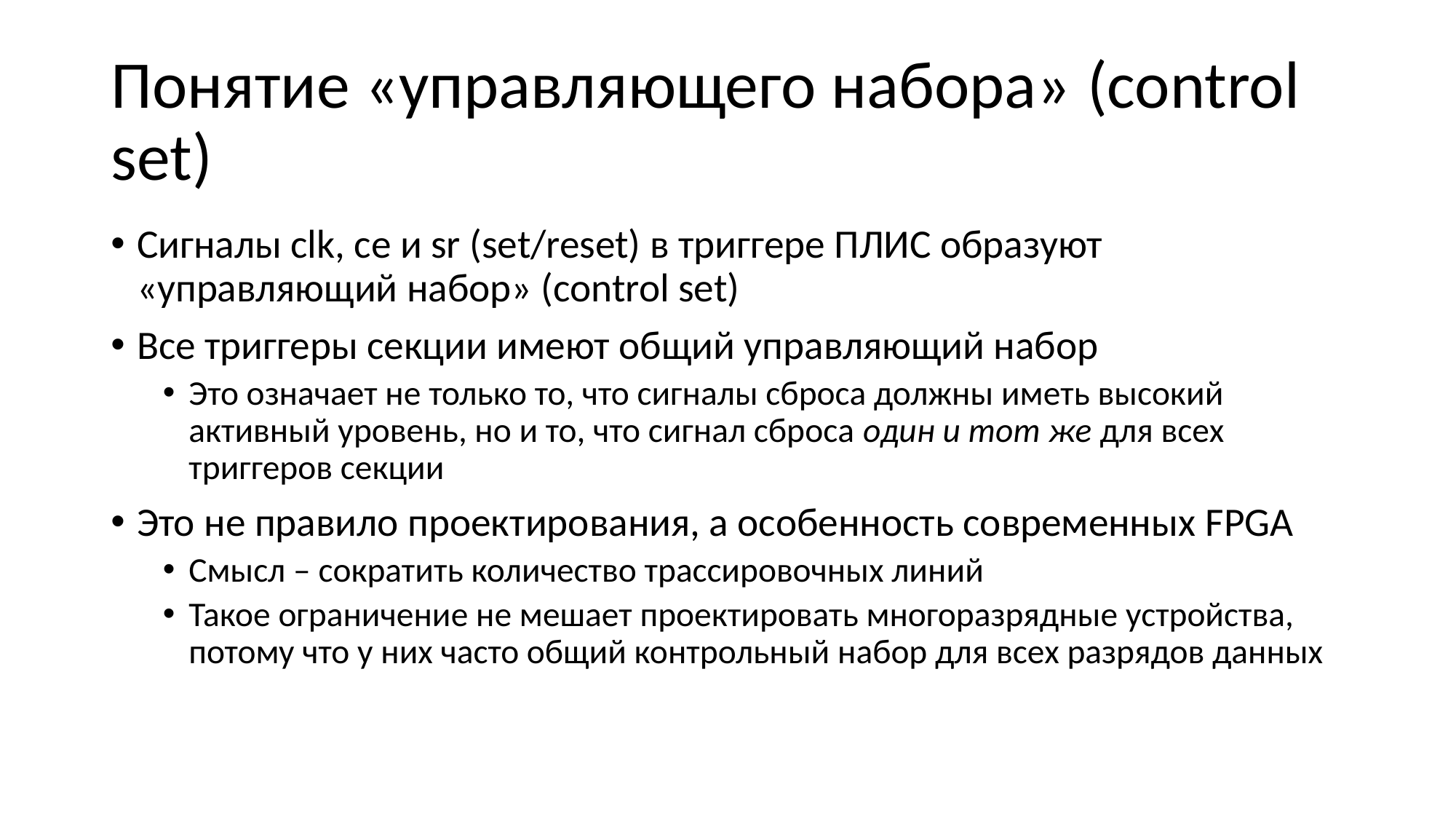

# Понятие «управляющего набора» (control set)
Сигналы clk, ce и sr (set/reset) в триггере ПЛИС образуют «управляющий набор» (control set)
Все триггеры секции имеют общий управляющий набор
Это означает не только то, что сигналы сброса должны иметь высокий активный уровень, но и то, что сигнал сброса один и тот же для всех триггеров секции
Это не правило проектирования, а особенность современных FPGA
Смысл – сократить количество трассировочных линий
Такое ограничение не мешает проектировать многоразрядные устройства, потому что у них часто общий контрольный набор для всех разрядов данных